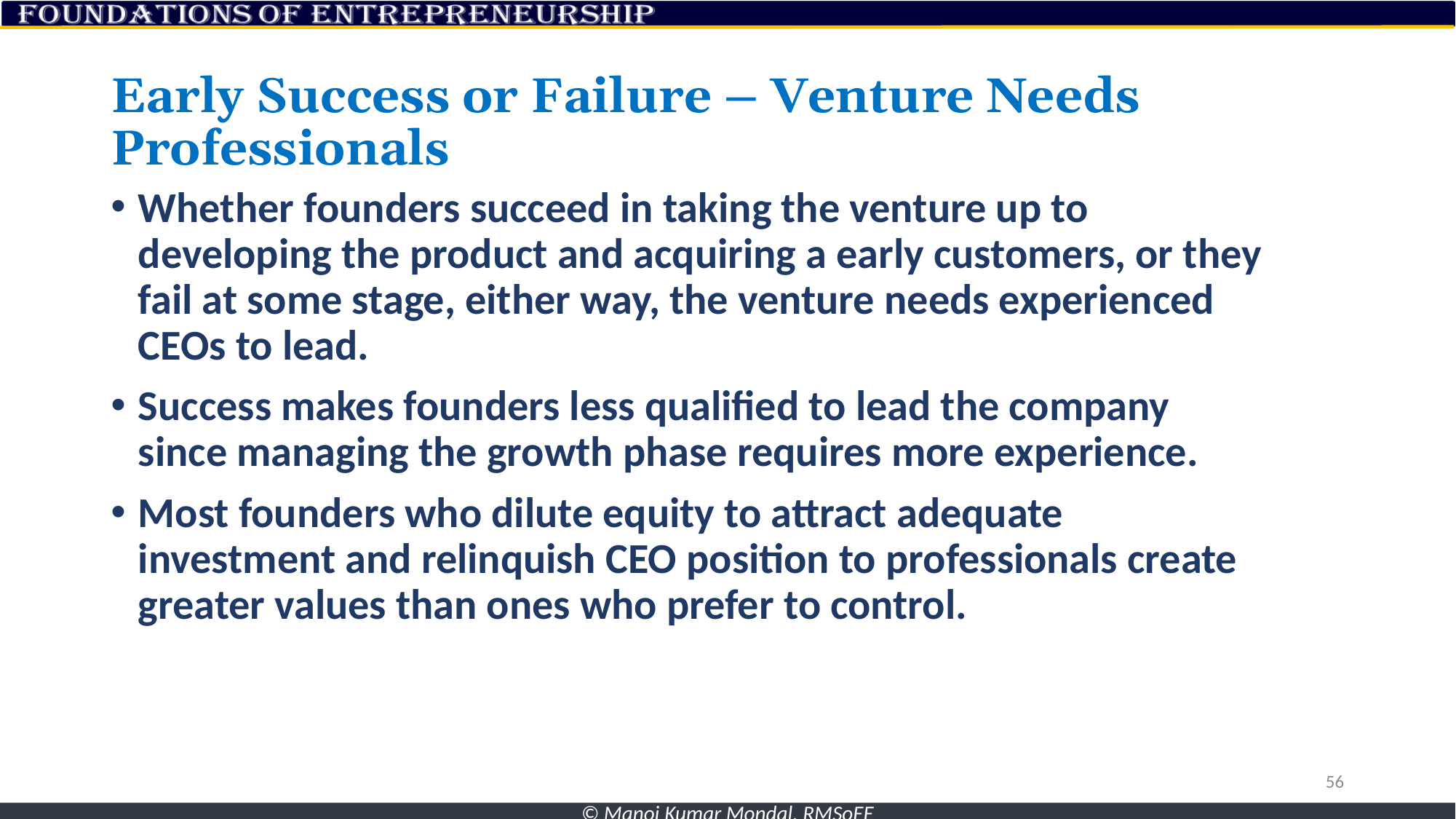

# Early Success or Failure – Venture Needs Professionals
Whether founders succeed in taking the venture up to developing the product and acquiring a early customers, or they fail at some stage, either way, the venture needs experienced CEOs to lead.
Success makes founders less qualified to lead the company since managing the growth phase requires more experience.
Most founders who dilute equity to attract adequate investment and relinquish CEO position to professionals create greater values than ones who prefer to control.
56